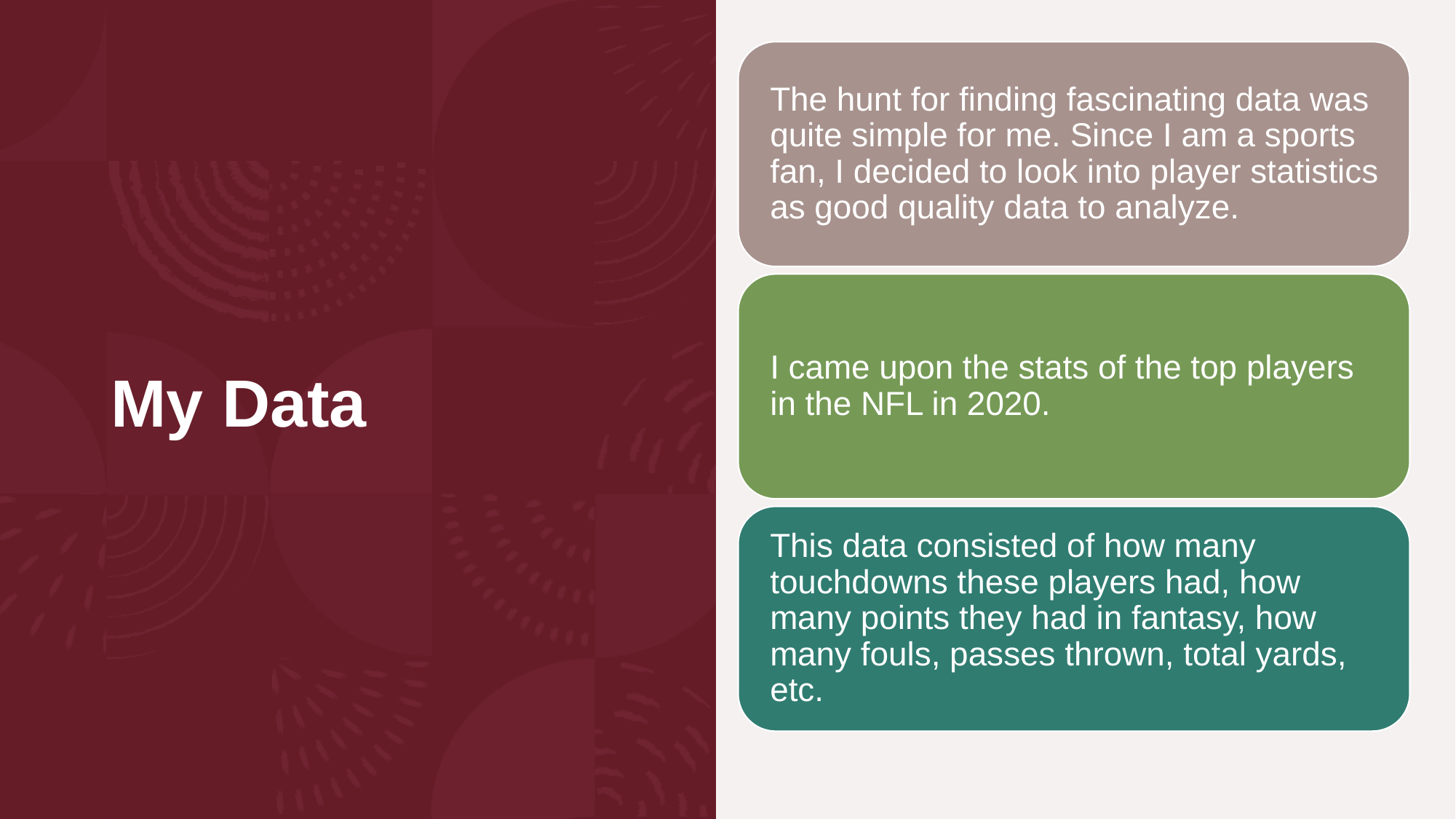

The hunt for finding fascinating data was quite simple for me. Since I am a sports fan, I decided to look into player statistics as good quality data to analyze.
I came upon the stats of the top players in the NFL in 2020.
This data consisted of how many touchdowns these players had, how many points they had in fantasy, how many fouls, passes thrown, total yards, etc.
# My Data